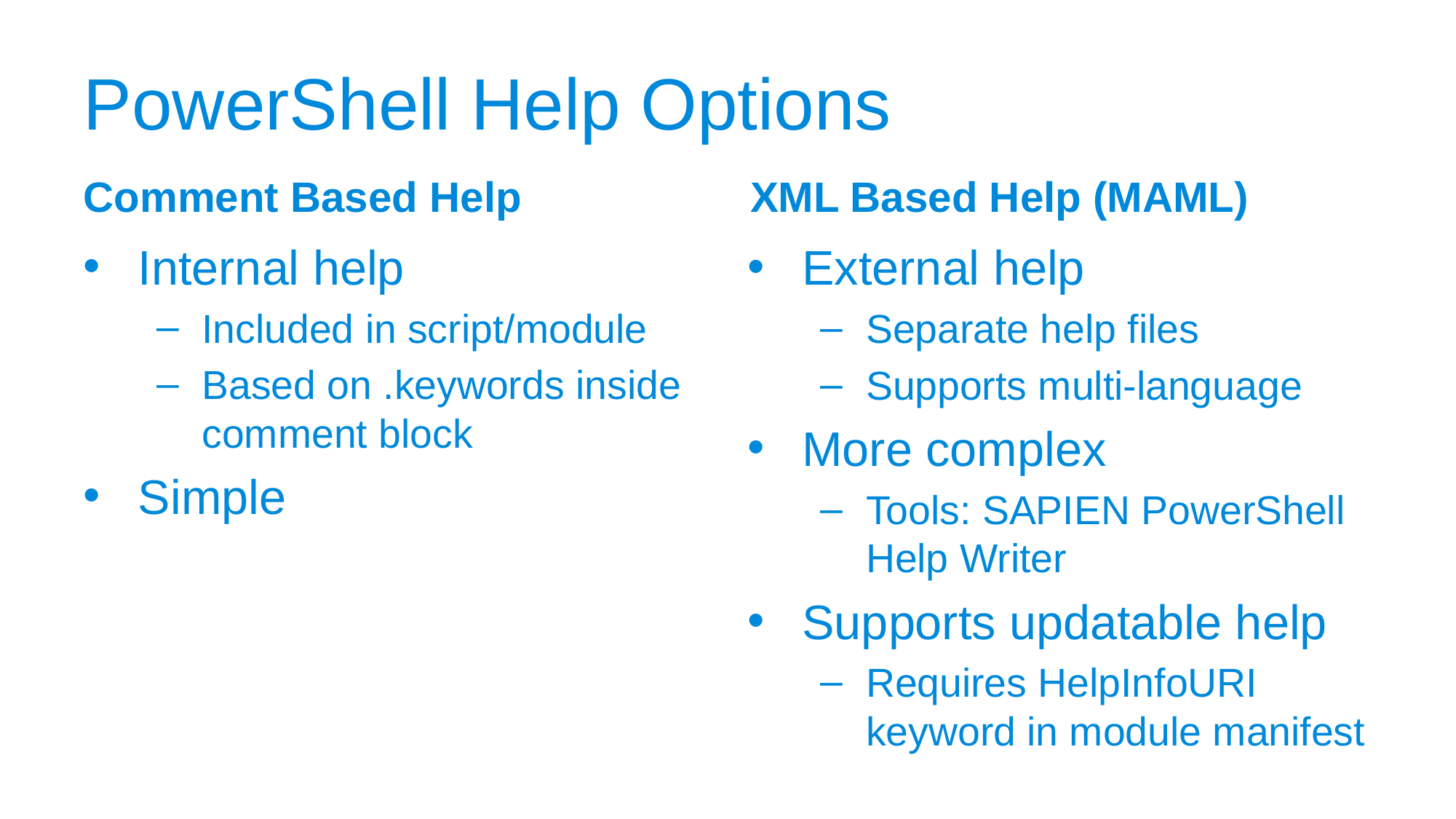

# PowerShell Help Options
Comment Based Help
XML Based Help (MAML)
Internal help
Included in script/module
Based on .keywords inside comment block
Simple

External help
Separate help files
Supports multi-language
More complex
Tools: SAPIEN PowerShell Help Writer
Supports updatable help
Requires HelpInfoURI
keyword in module manifest